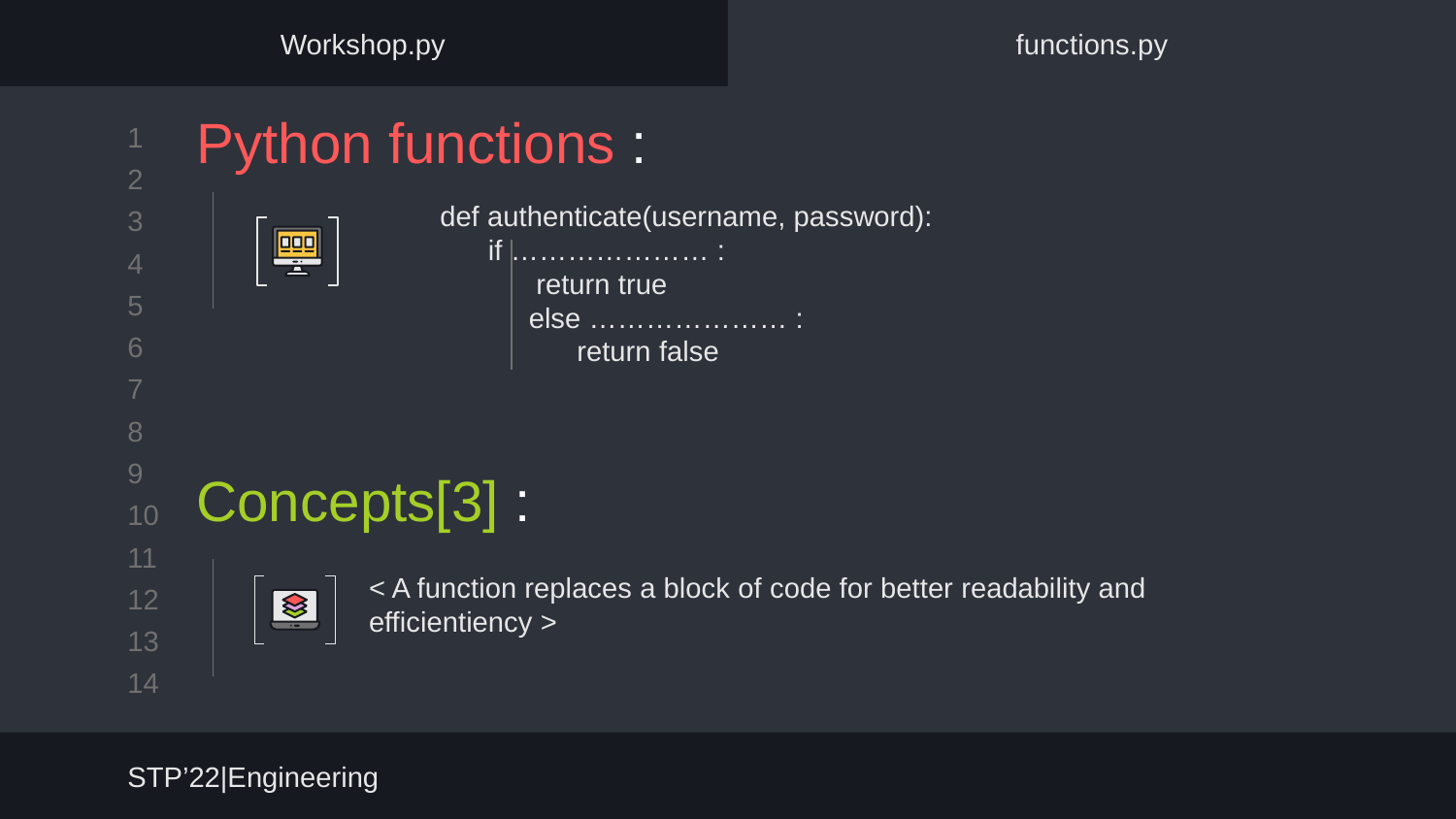

Workshop.py
functions.py
# Python functions :
def authenticate(username, password):
      if ………………… :
            return true
  else ………………… :
        return false

Concepts[3] :
< A function replaces a block of code for better readability and efficientiency >

STP’22|Engineering